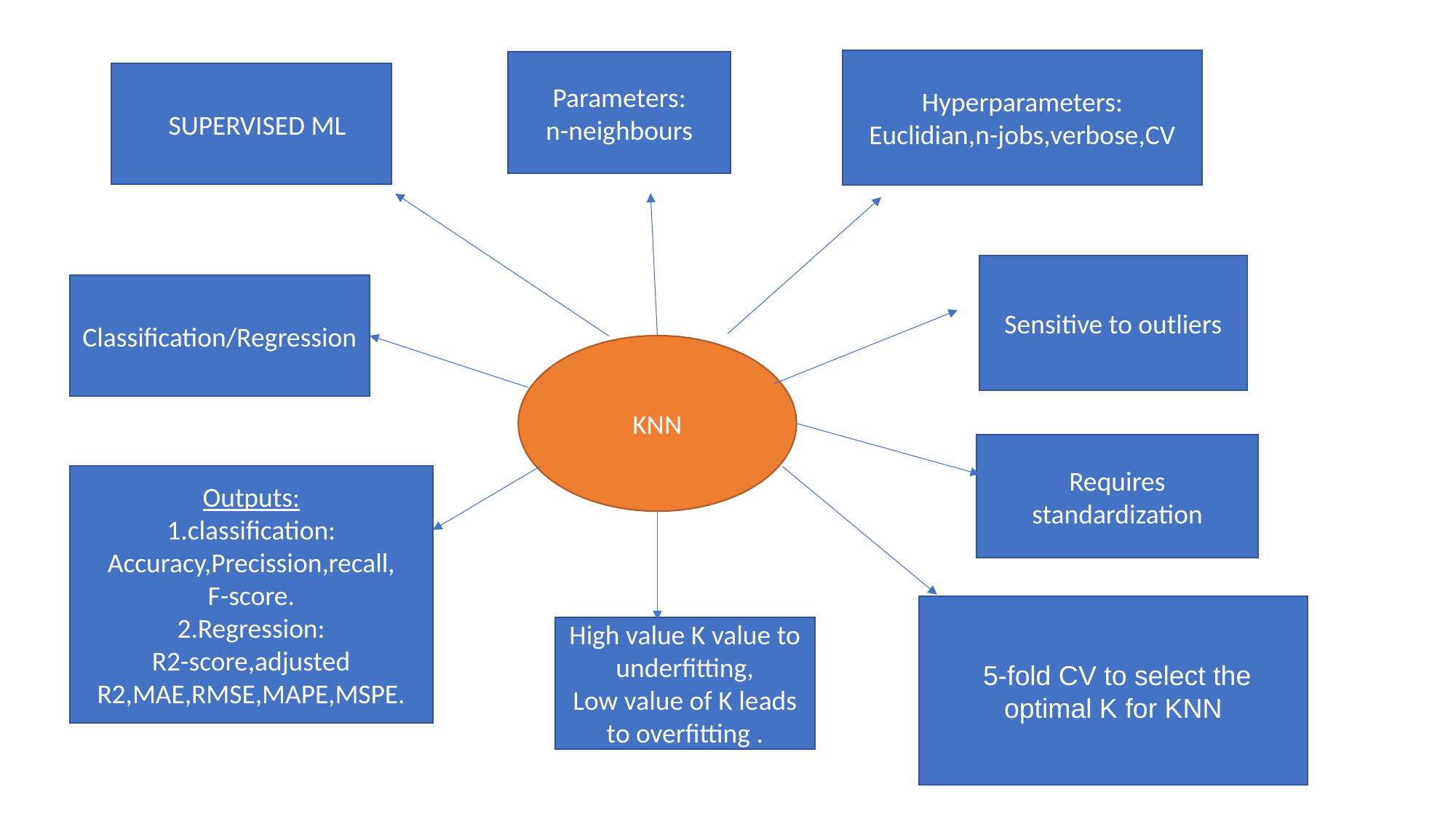

Hyperparameters:
Euclidian,n-jobs,verbose,CV
Parameters:
n-neighbours
  SUPERVISED ML
Sensitive to outliers
Classification/Regression
KNN
Requires standardization
Outputs:
1.classification:
Accuracy,Precission,recall,
F-score.
2.Regression:
R2-score,adjusted R2,MAE,RMSE,MAPE,MSPE.
 5-fold CV to select the optimal K for KNN
High value K value to underfitting,
Low value of K leads to overfitting .